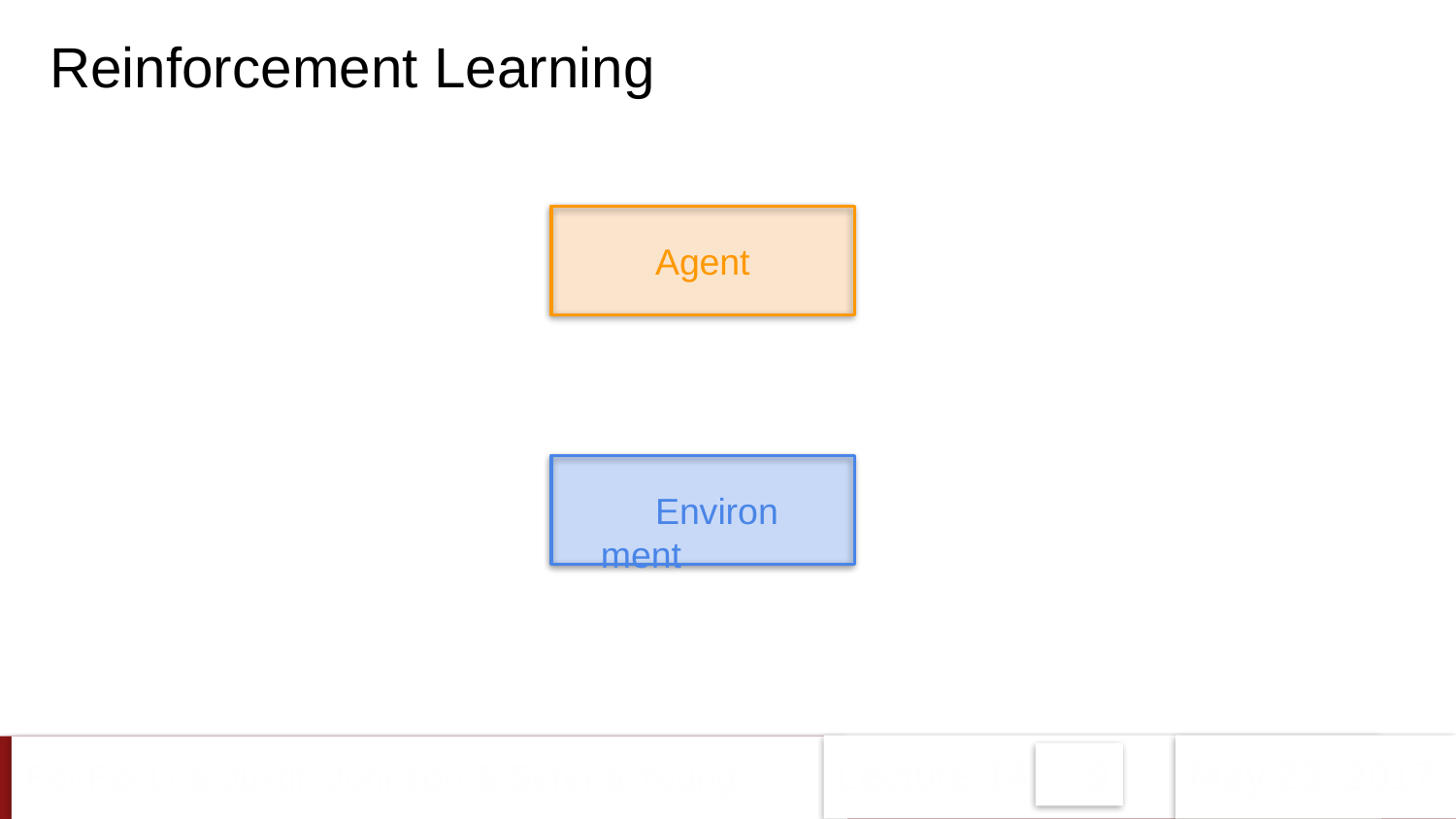

Reinforcement Learning

Agent

Environment

Fei-Fei Li & Justin Johnson & Serena Yeung	Lecture 14	9	May 23, 2017